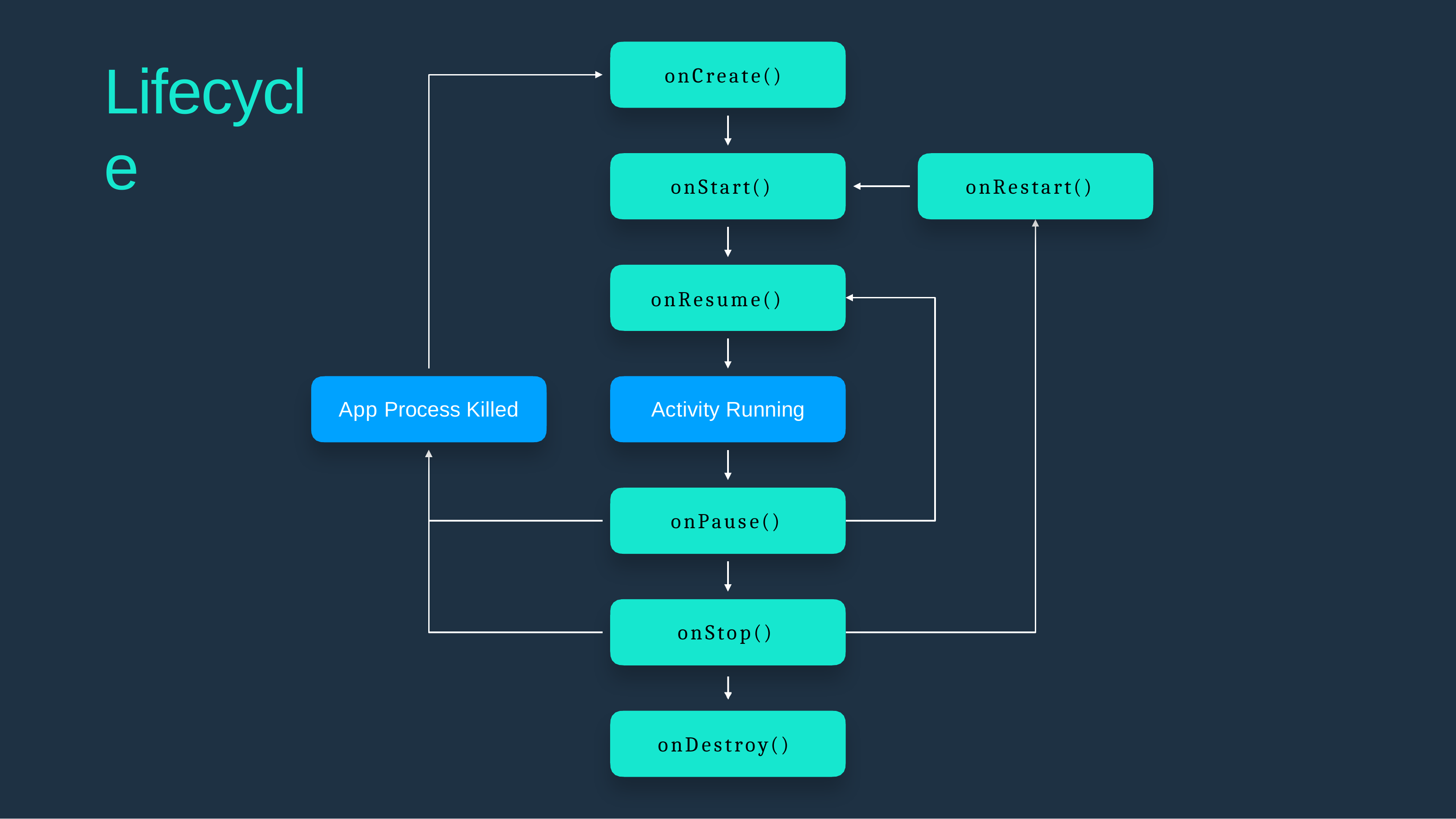

# Lifecycle
onCreate()

onStart()
onRestart()

onResume()

App Process Killed
Activity Running

onPause()

onStop()

onDestroy()